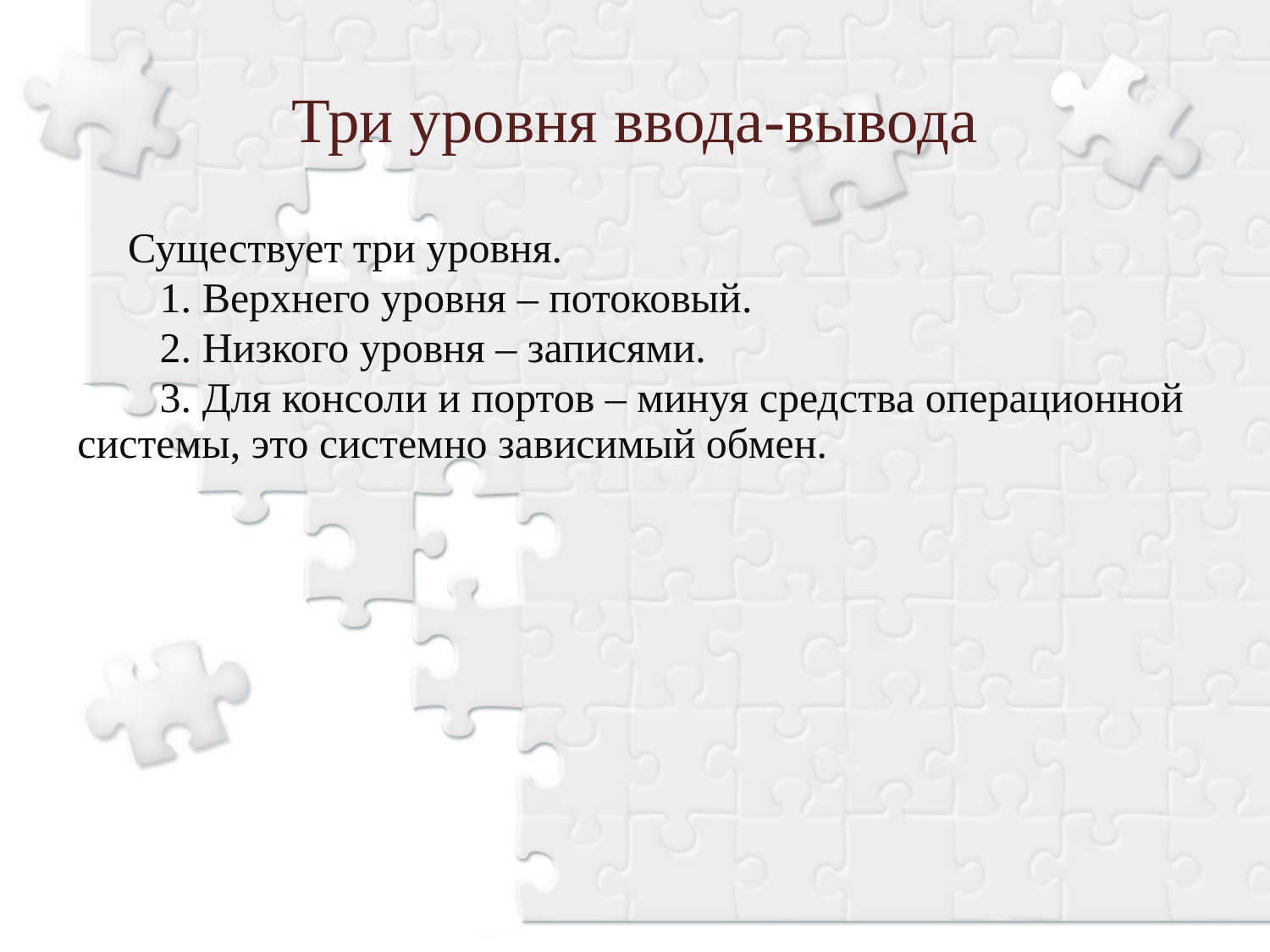

Три уровня ввода-вывода
Существует три уровня.
   1. Верхнего уровня – потоковый.
   2. Низкого уровня – записями.
   3. Для консоли и портов – минуя средства операционной системы, это системно зависимый обмен.